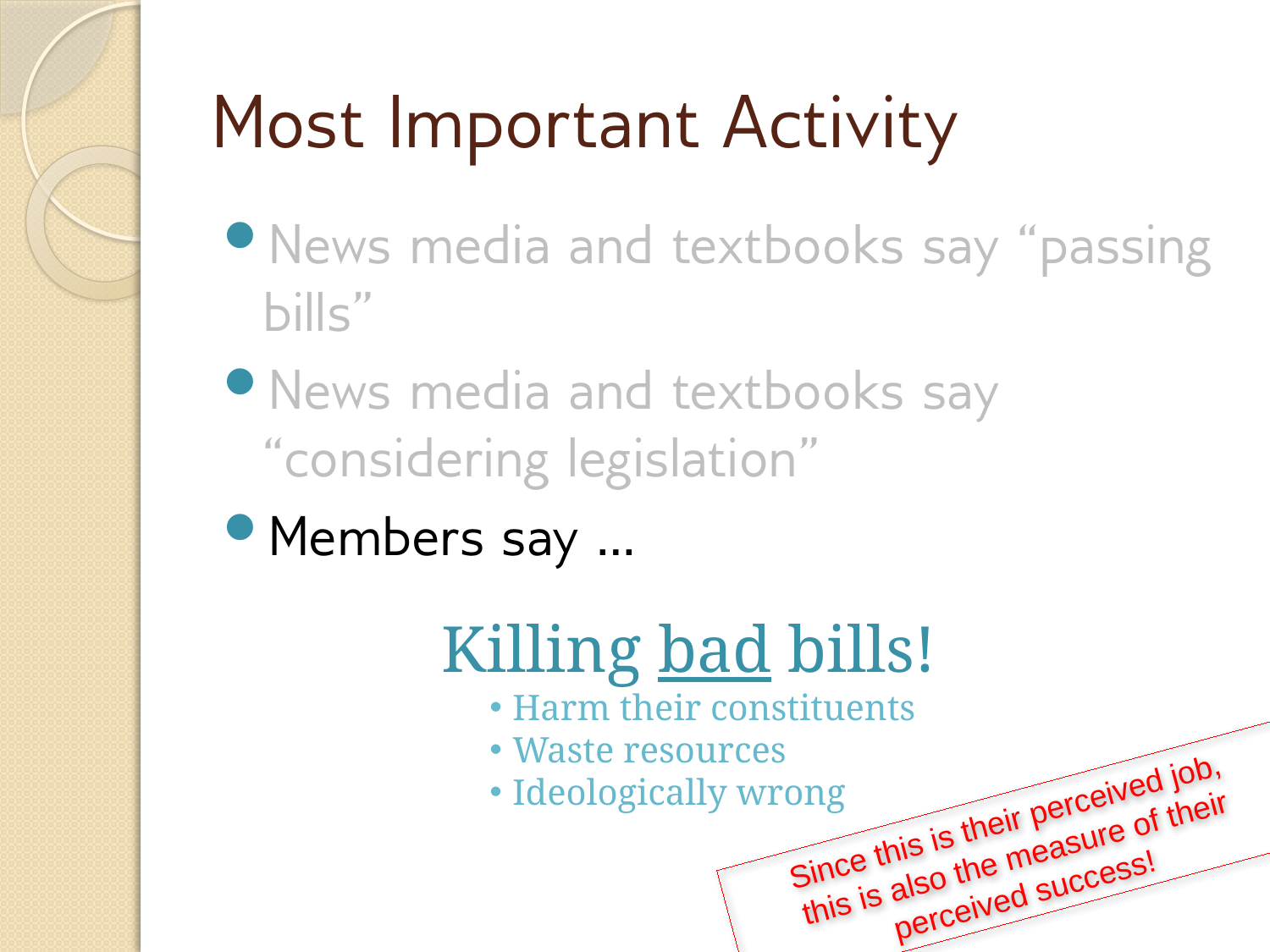

# Most Important Activity
News media and textbooks say “passing bills”
News media and textbooks say “considering legislation”
Members say …
Killing bad bills!
Harm their constituents
Waste resources
Ideologically wrong
Since this is their perceived job,
this is also the measure of their
perceived success!